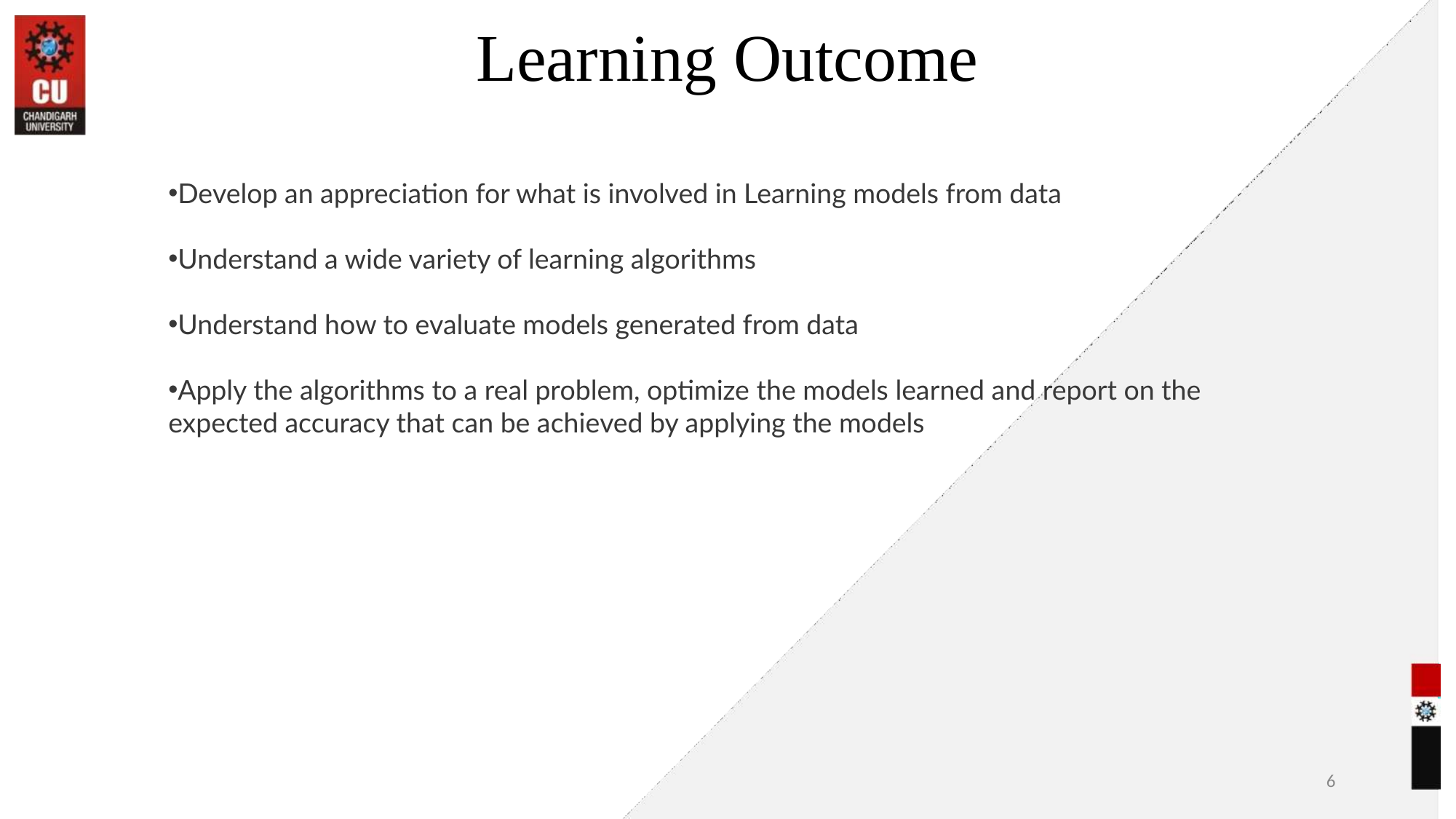

# Learning Outcome
Develop an appreciation for what is involved in Learning models from data

Understand a wide variety of learning algorithms

Understand how to evaluate models generated from data

Apply the algorithms to a real problem, optimize the models learned and report on the expected accuracy that can be achieved by applying the models

6